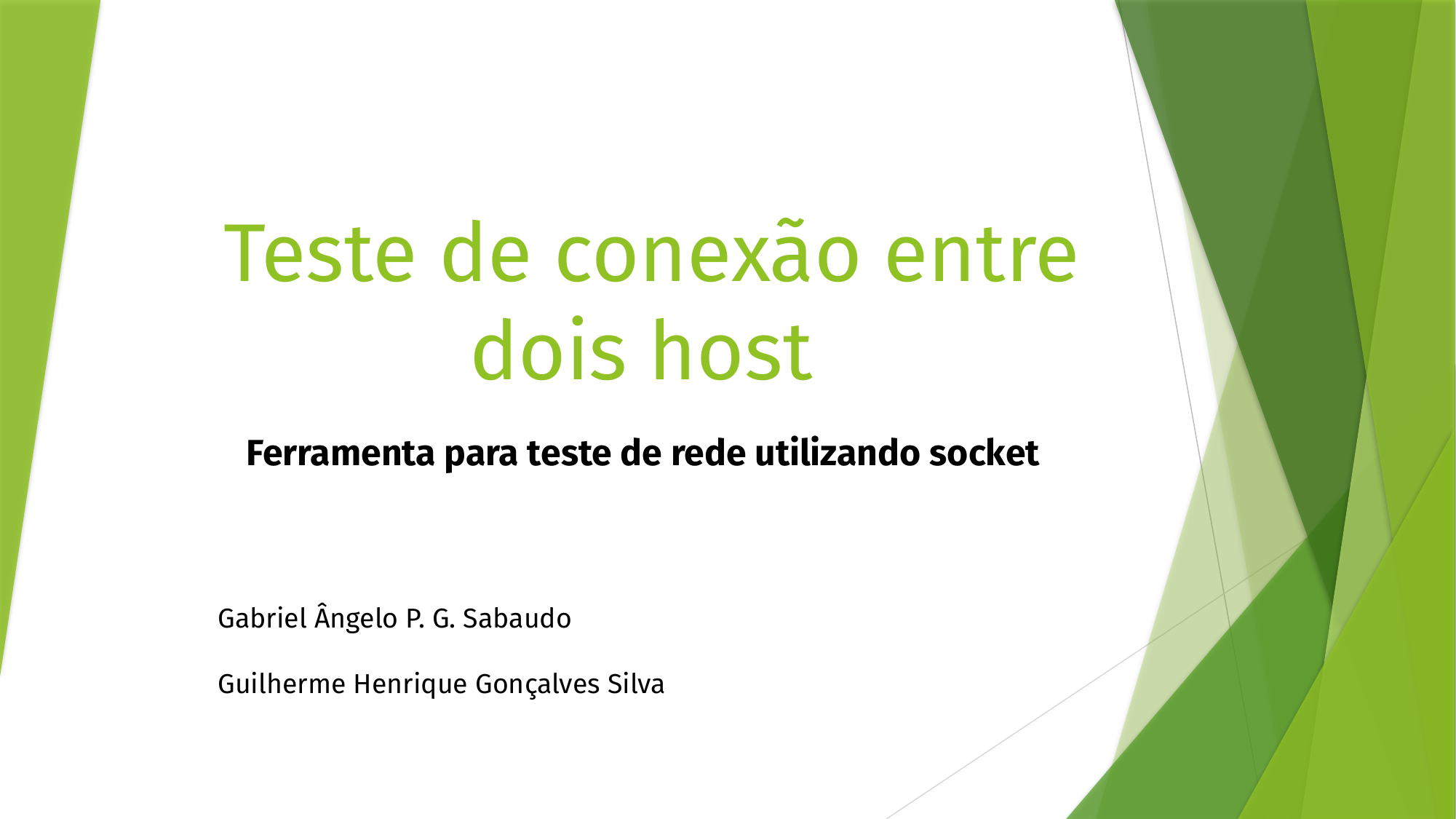

# Teste de conexão entre dois host
Ferramenta para teste de rede utilizando socket
Gabriel Ângelo P. G. Sabaudo

Guilherme Henrique Gonçalves Silva